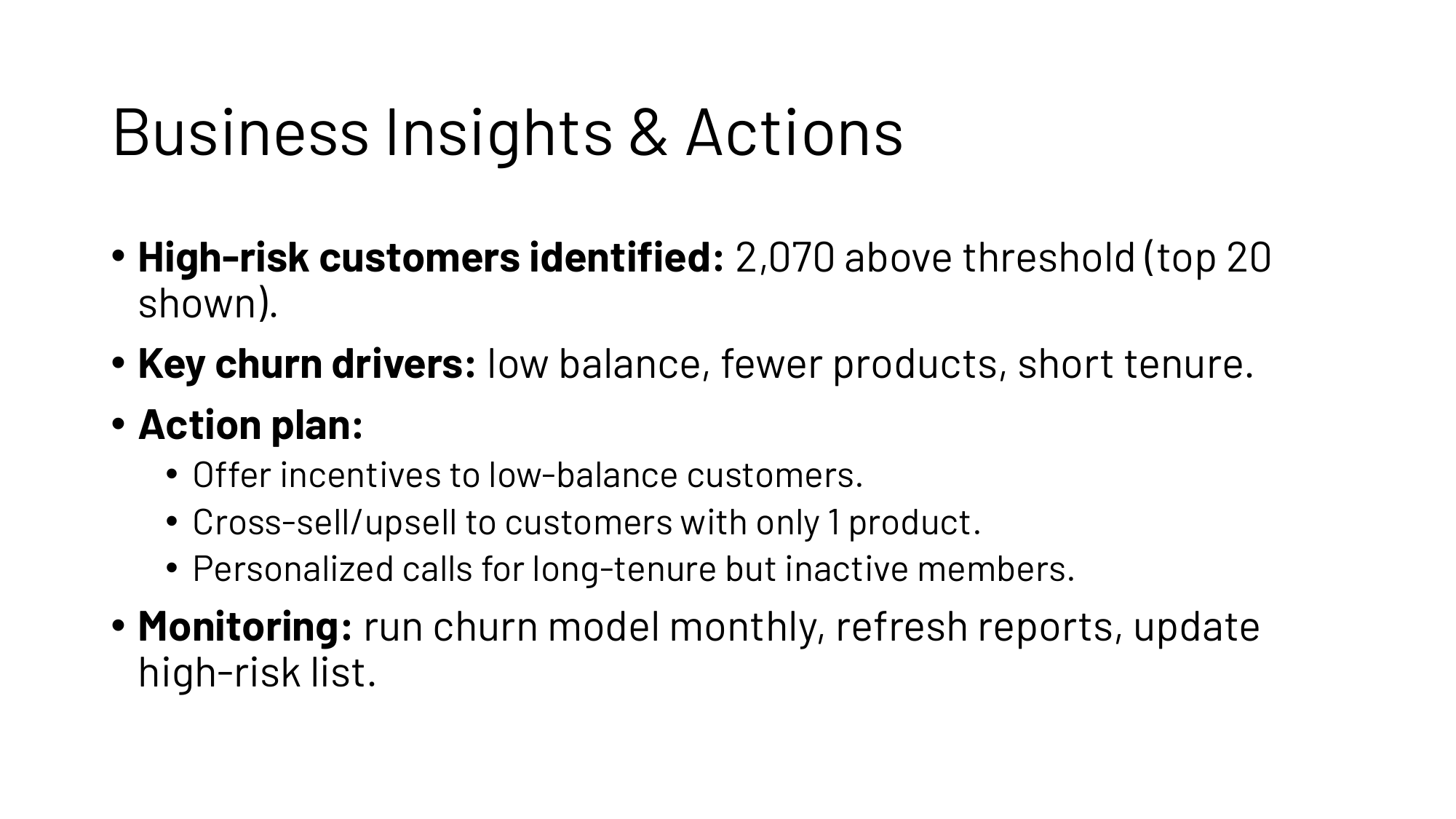

# Business Insights & Actions
High-risk customers identified: 2,070 above threshold (top 20 shown).
Key churn drivers: low balance, fewer products, short tenure.
Action plan:
Offer incentives to low-balance customers.
Cross-sell/upsell to customers with only 1 product.
Personalized calls for long-tenure but inactive members.
Monitoring: run churn model monthly, refresh reports, update high-risk list.